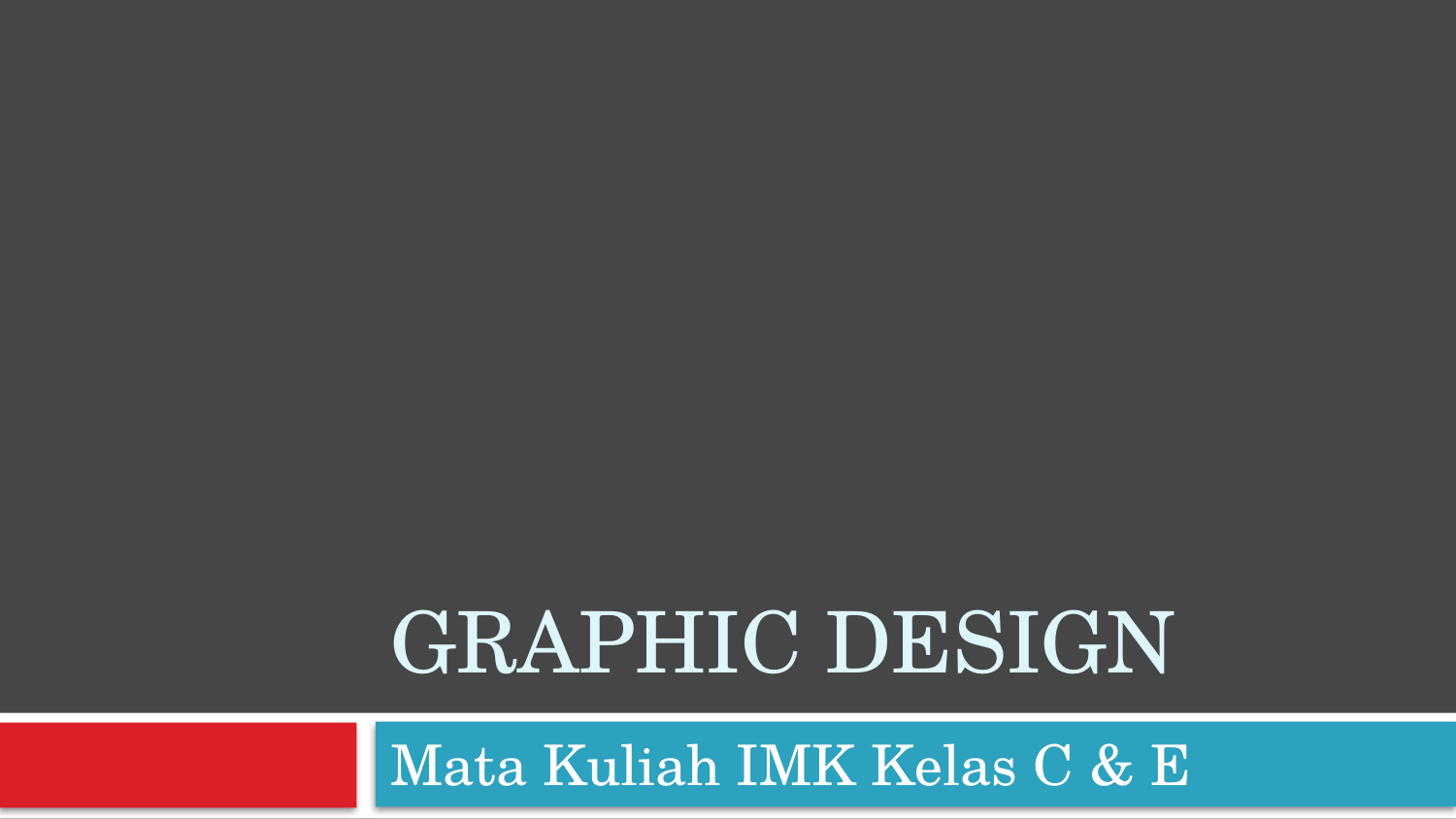

# graphic Design
Mata Kuliah IMK Kelas C & E